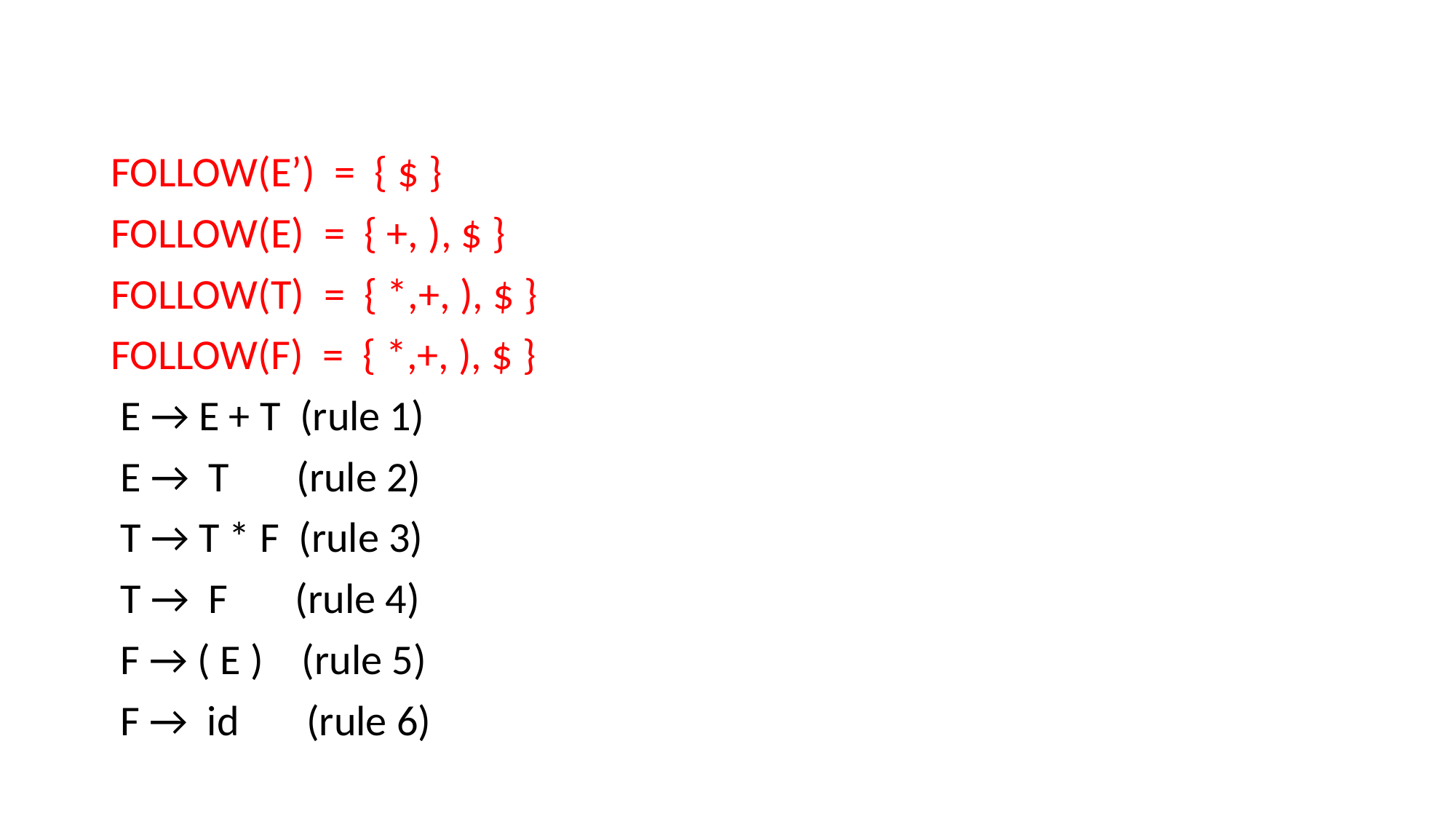

FOLLOW(E’)  =  { $ }
FOLLOW(E)  =  { +, ), $ }
FOLLOW(T)  =  { *,+, ), $ }
FOLLOW(F)  =  { *,+, ), $ }
 E → E + T  (rule 1)
 E →  T       (rule 2)
 T → T * F  (rule 3)
 T →  F       (rule 4)
 F → ( E )    (rule 5)
 F →  id       (rule 6)